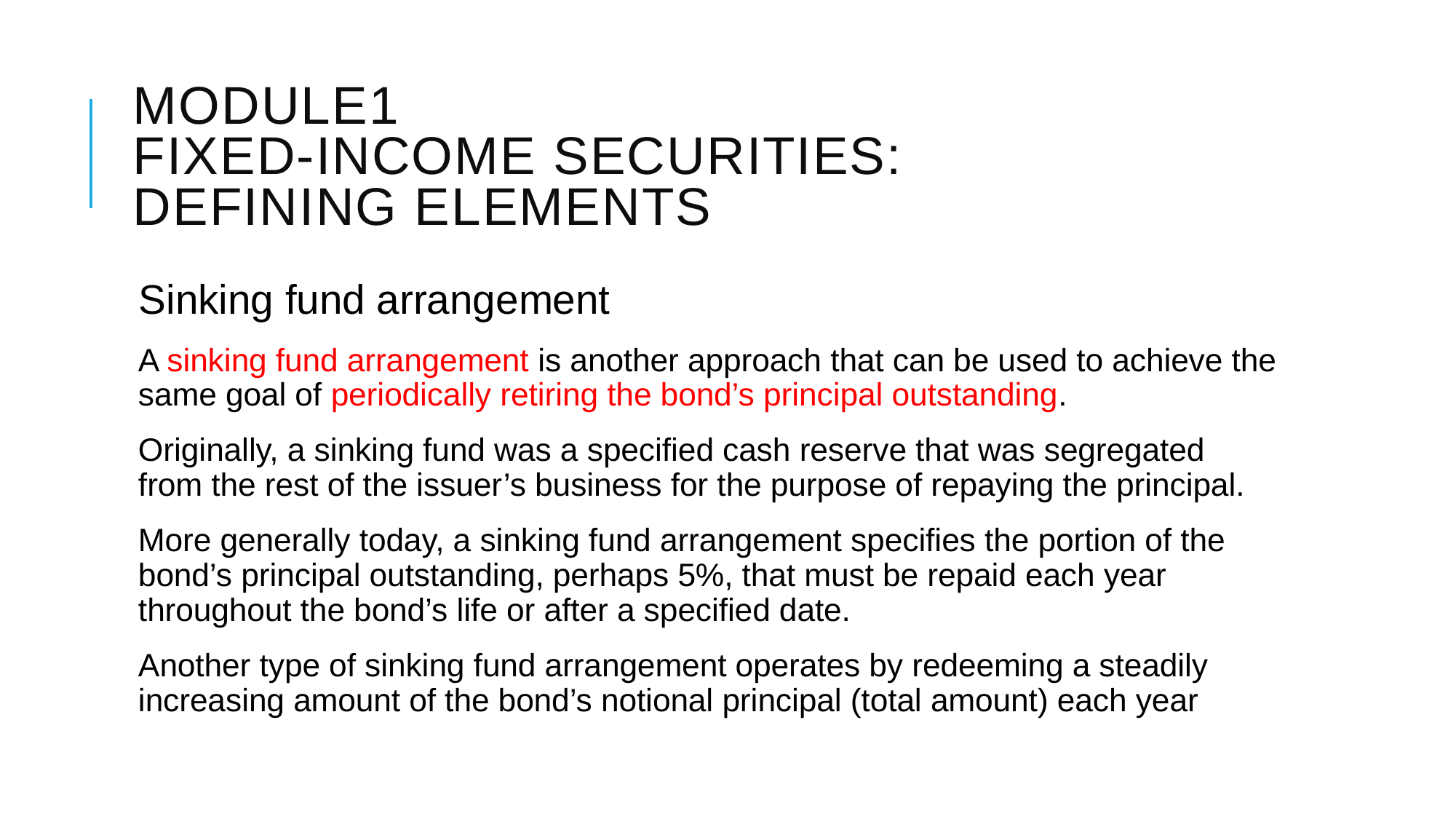

# Module1 Fixed-Income Securities: Defining Elements
Sinking fund arrangement
A sinking fund arrangement is another approach that can be used to achieve the same goal of periodically retiring the bond’s principal outstanding.
Originally, a sinking fund was a specified cash reserve that was segregated from the rest of the issuer’s business for the purpose of repaying the principal.
More generally today, a sinking fund arrangement specifies the portion of the bond’s principal outstanding, perhaps 5%, that must be repaid each year throughout the bond’s life or after a specified date.
Another type of sinking fund arrangement operates by redeeming a steadily increasing amount of the bond’s notional principal (total amount) each year